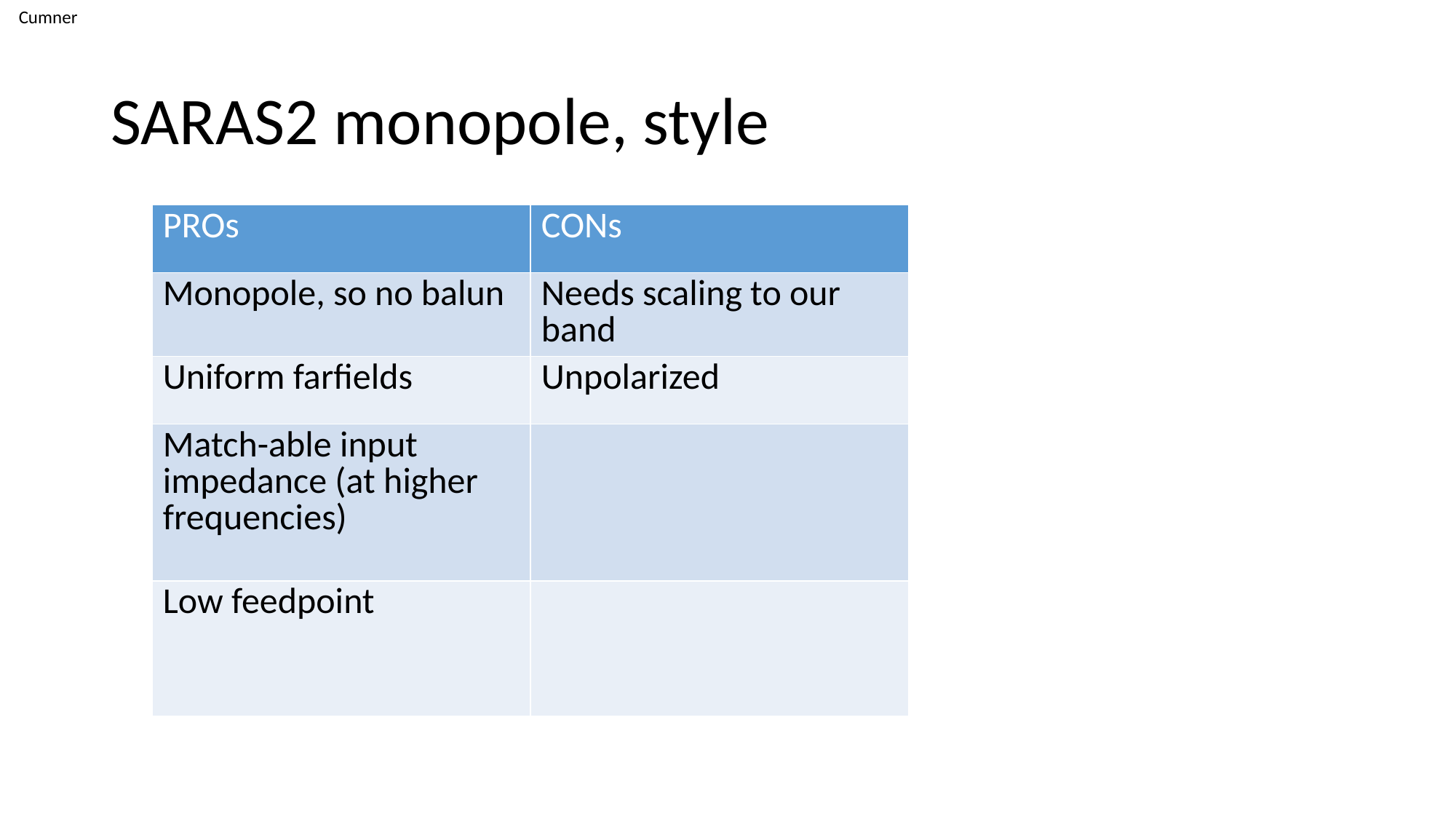

Cumner
# SARAS2 monopole, style
| PROs | CONs |
| --- | --- |
| Monopole, so no balun | Needs scaling to our band |
| Uniform farfields | Unpolarized |
| Match-able input impedance (at higher frequencies) |  |
| Low feedpoint |  |